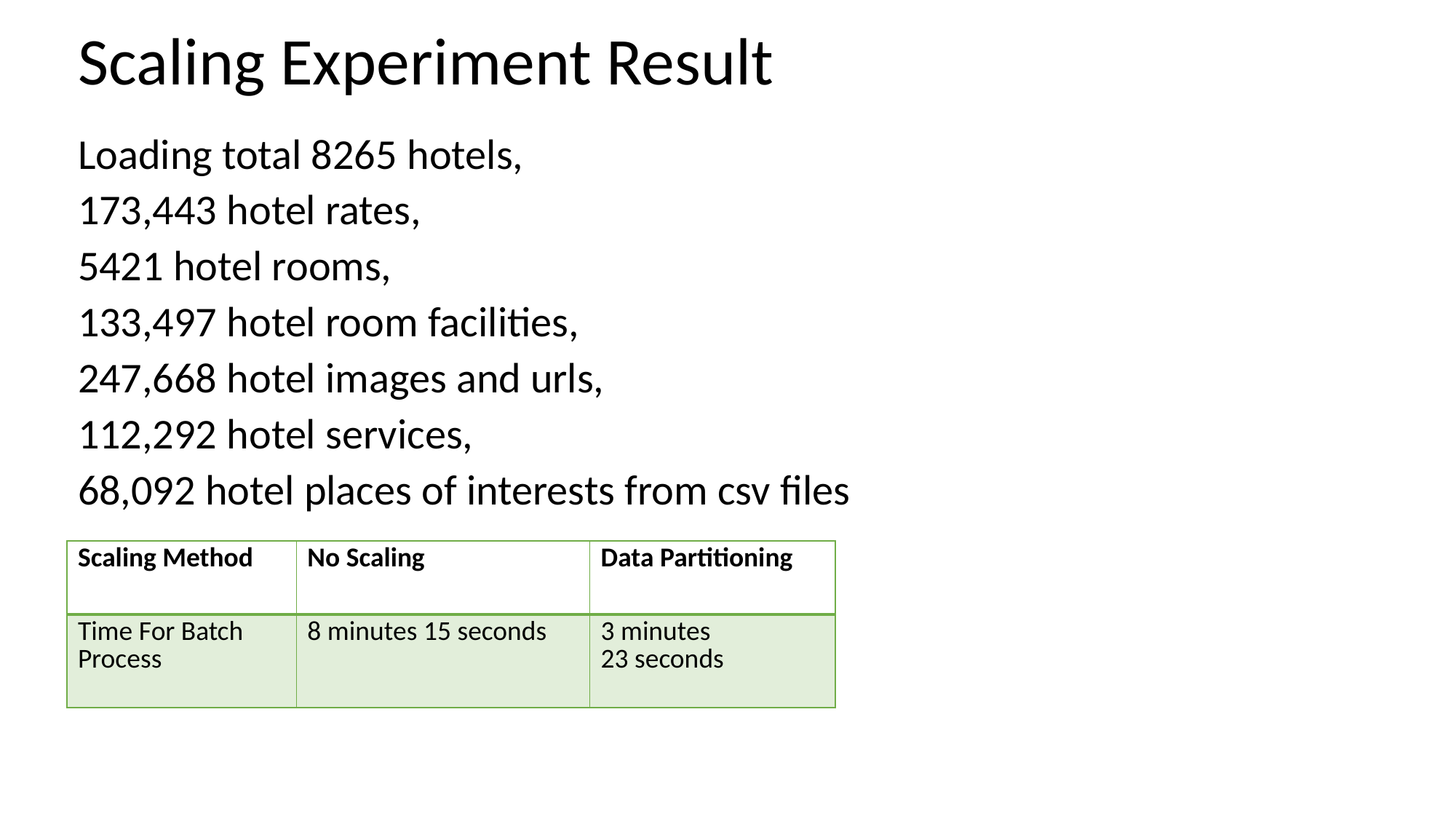

Scaling Experiment Result
Loading total 8265 hotels,
173,443 hotel rates,
5421 hotel rooms,
133,497 hotel room facilities,
247,668 hotel images and urls,
112,292 hotel services,
68,092 hotel places of interests from csv files

| Scaling Method | No Scaling | Data Partitioning |
| --- | --- | --- |
| Time For Batch Process | 8 minutes 15 seconds | 3 minutes 23 seconds |